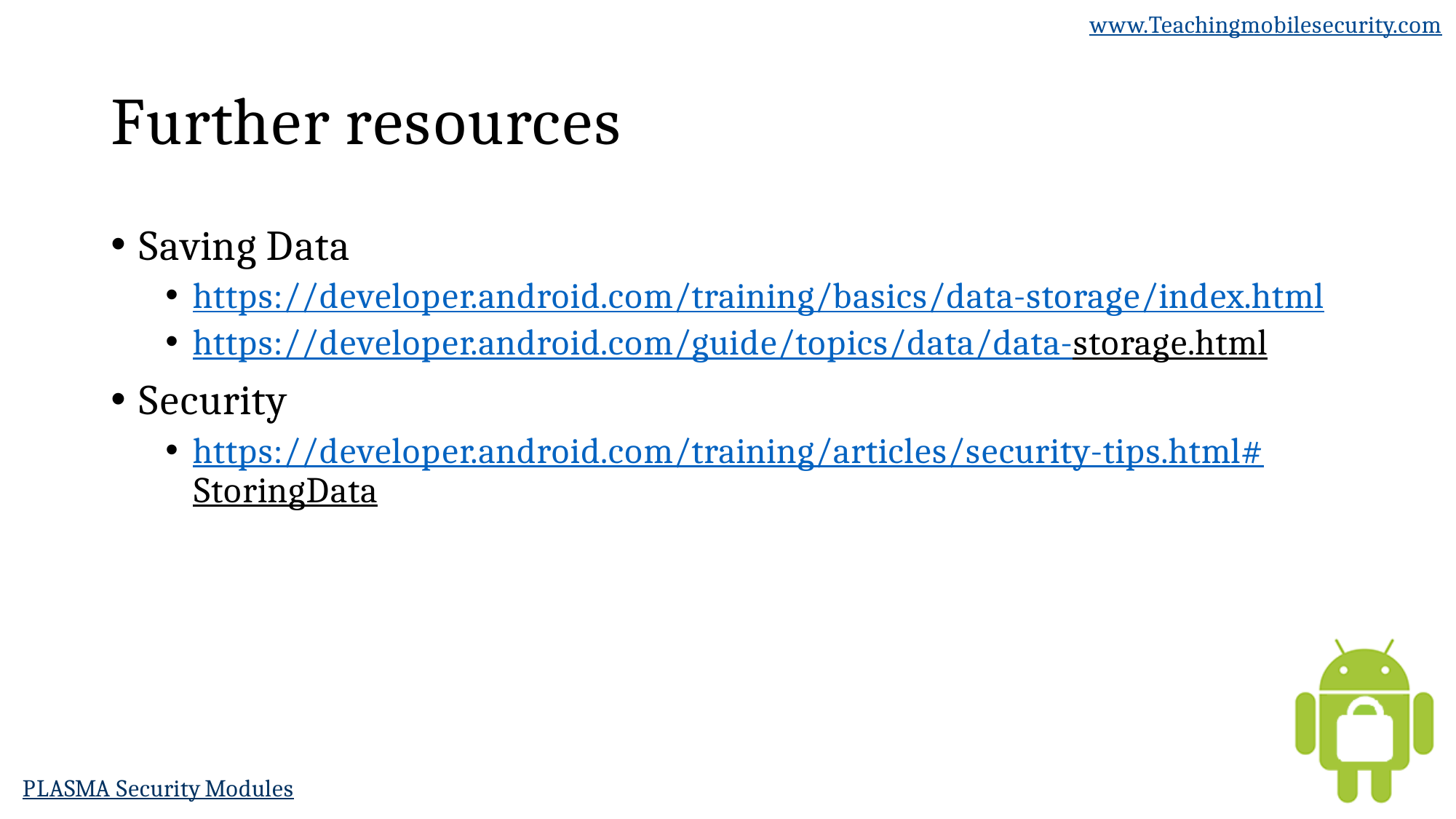

# Further resources
Saving Data
https://developer.android.com/training/basics/data-storage/index.html
https://developer.android.com/guide/topics/data/data-storage.html
Security
https://developer.android.com/training/articles/security-tips.html#StoringData